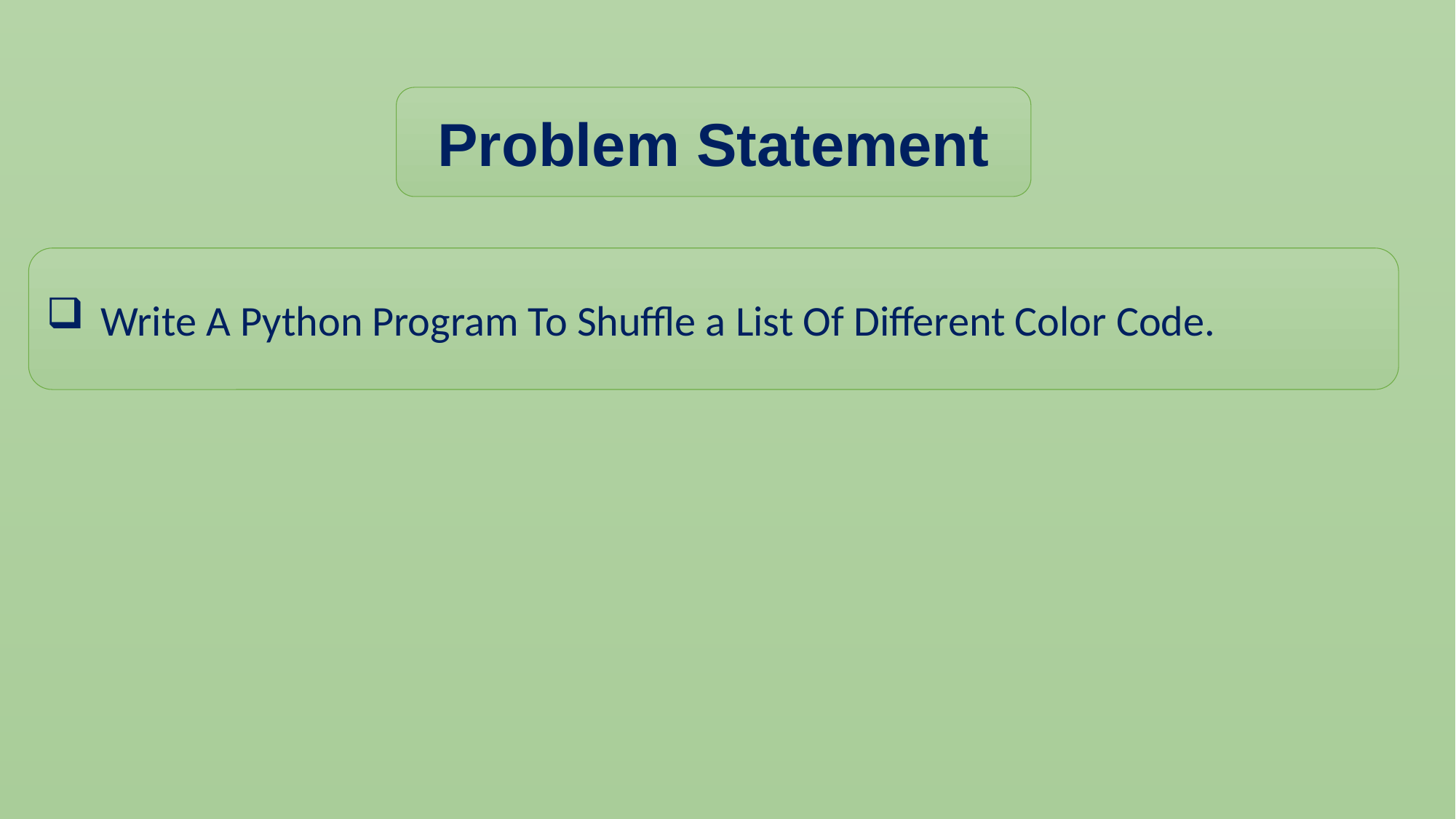

Problem Statement
Write A Python Program To Shuffle a List Of Different Color Code.